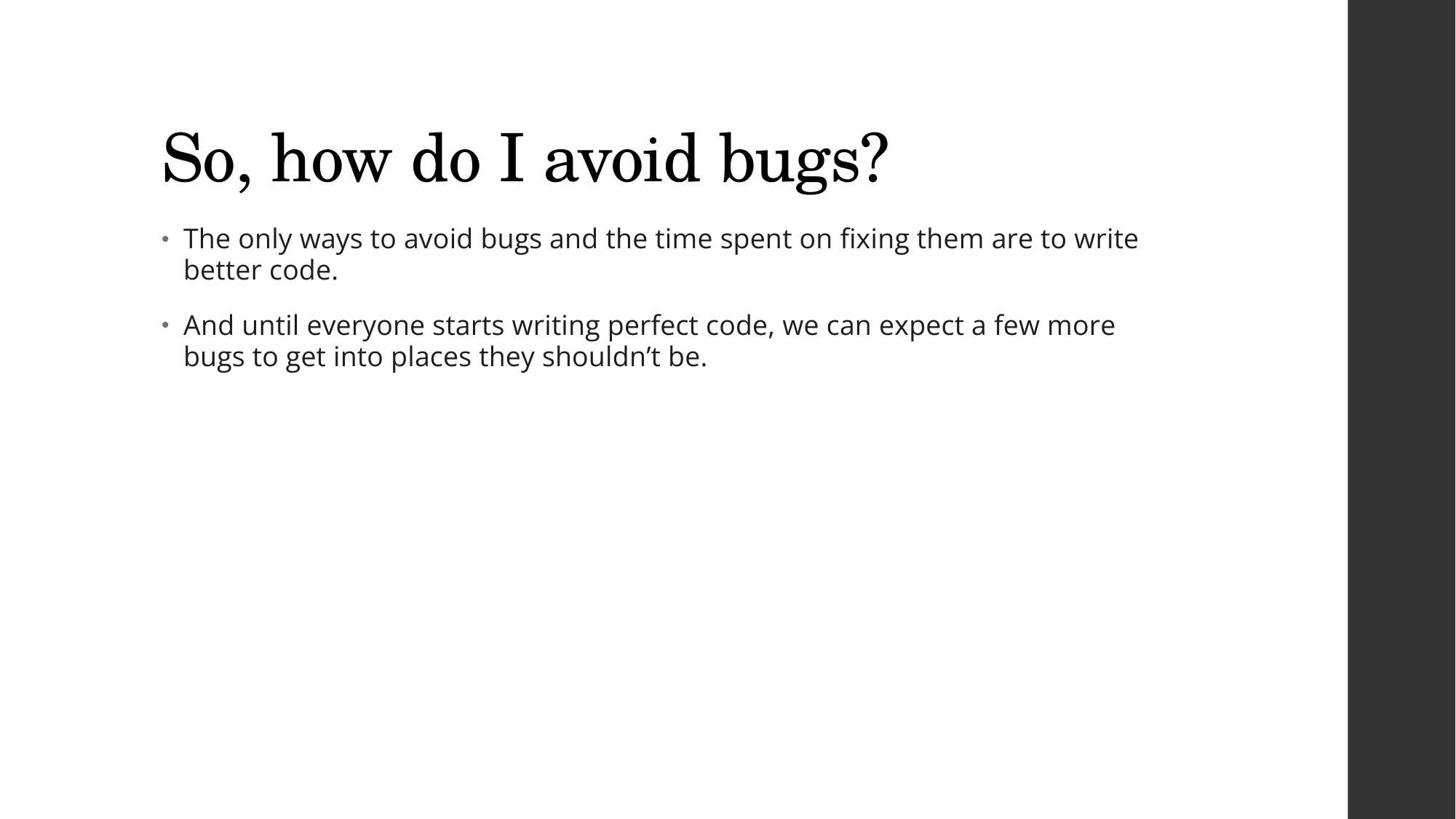

# So, how do I avoid bugs?
The only ways to avoid bugs and the time spent on fixing them are to write better code.
And until everyone starts writing perfect code, we can expect a few more bugs to get into places they shouldn’t be.